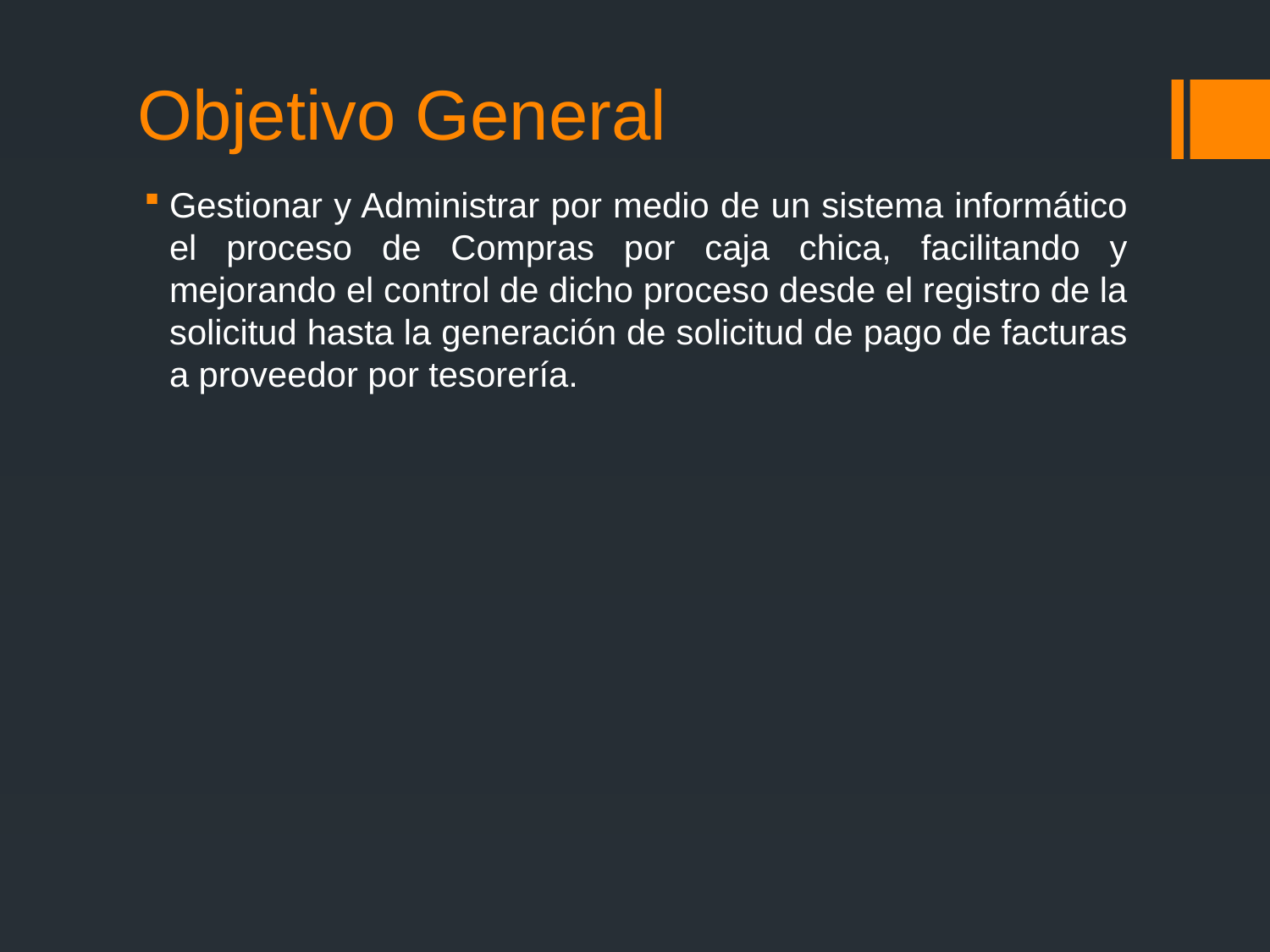

# Objetivo General
Gestionar y Administrar por medio de un sistema informático el proceso de Compras por caja chica, facilitando y mejorando el control de dicho proceso desde el registro de la solicitud hasta la generación de solicitud de pago de facturas a proveedor por tesorería.